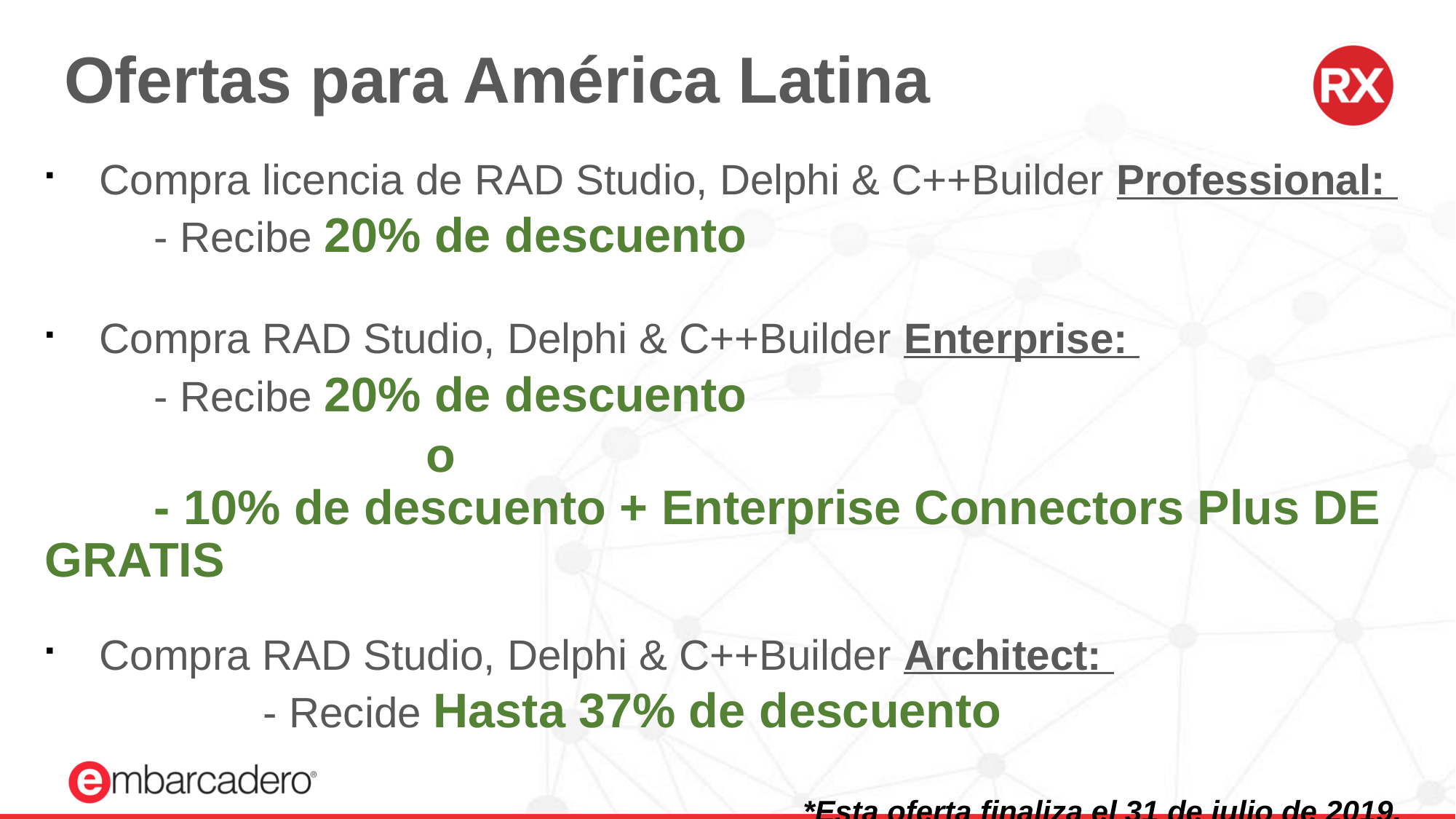

# Ofertas para América Latina
Compra licencia de RAD Studio, Delphi & C++Builder Professional:
	- Recibe 20% de descuento

Compra RAD Studio, Delphi & C++Builder Enterprise:
	- Recibe 20% de descuento
			    o
	- 10% de descuento + Enterprise Connectors Plus DE GRATIS

Compra RAD Studio, Delphi & C++Builder Architect:
		- Recide Hasta 37% de descuento

*Esta oferta finaliza el 31 de julio de 2019.